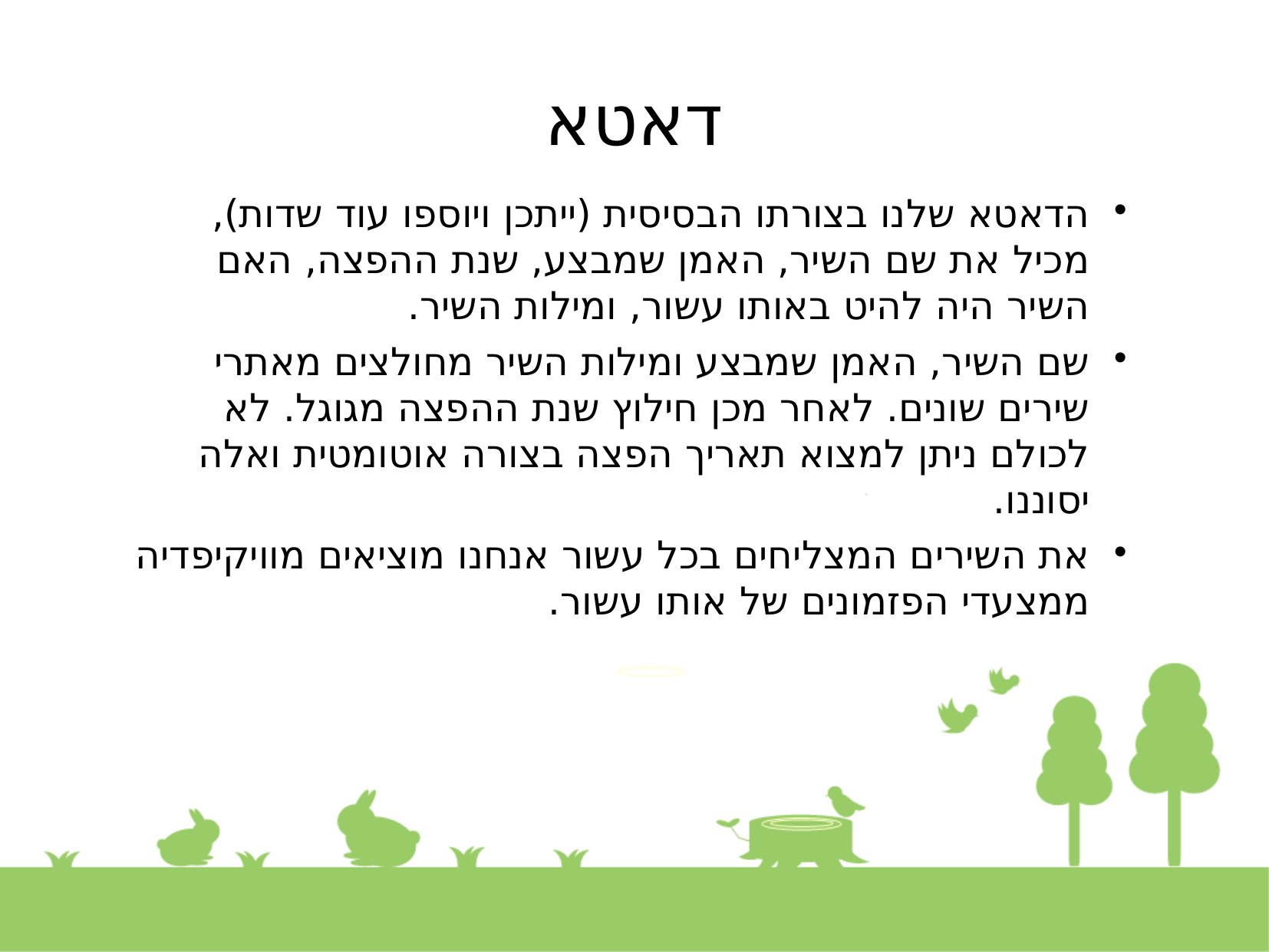

דאטא
הדאטא שלנו בצורתו הבסיסית (ייתכן ויוספו עוד שדות), מכיל את שם השיר, האמן שמבצע, שנת ההפצה, האם השיר היה להיט באותו עשור, ומילות השיר.
שם השיר, האמן שמבצע ומילות השיר מחולצים מאתרי שירים שונים. לאחר מכן חילוץ שנת ההפצה מגוגל. לא לכולם ניתן למצוא תאריך הפצה בצורה אוטומטית ואלה יסוננו.
את השירים המצליחים בכל עשור אנחנו מוציאים מוויקיפדיה ממצעדי הפזמונים של אותו עשור.